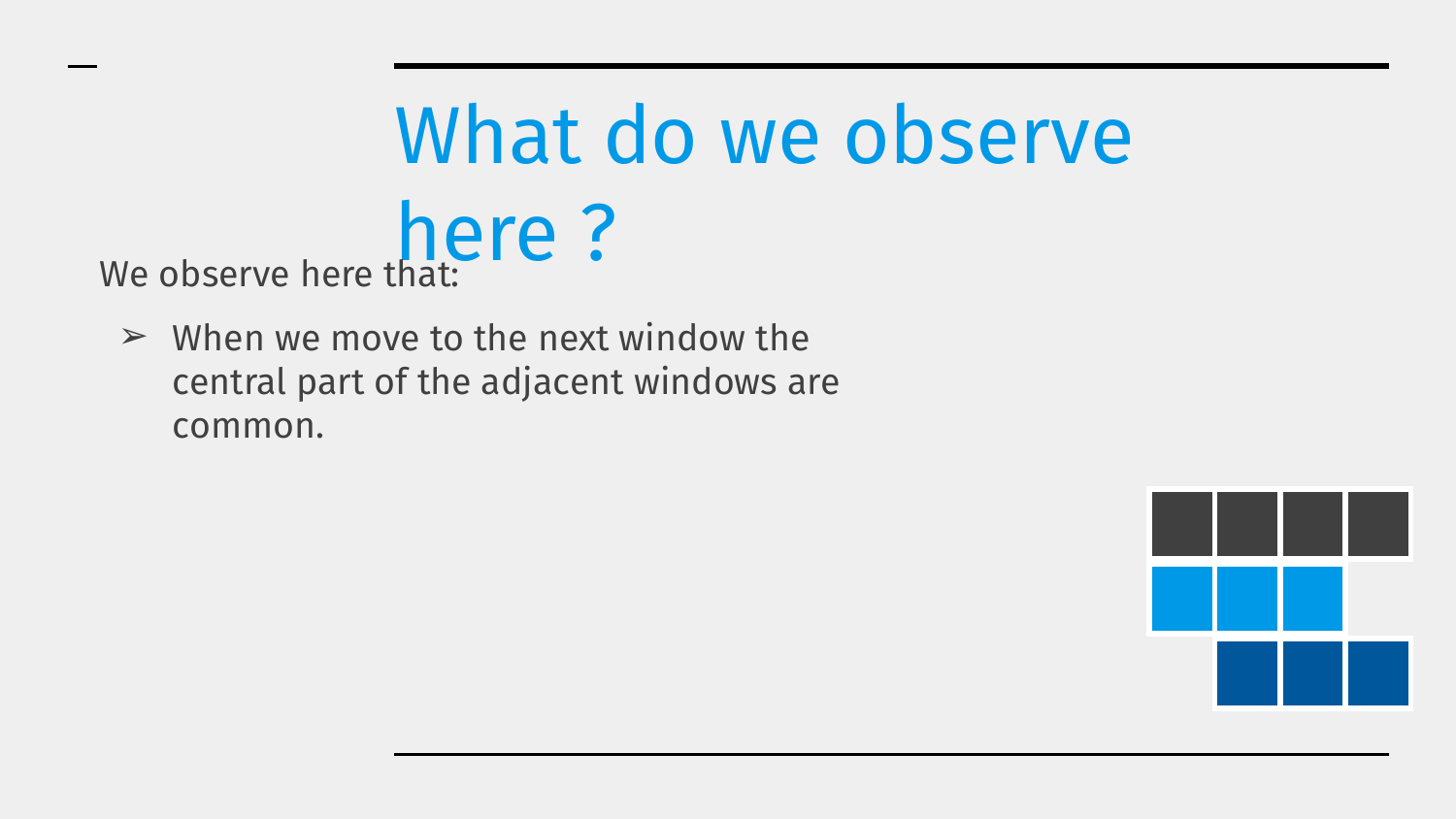

What do we observe here ?
We observe here that:
When we move to the next window the central part of the adjacent windows are common.

|  |  |  |  |
| --- | --- | --- | --- |
|  |  |  |
| --- | --- | --- |
|  |  |  |
| --- | --- | --- |